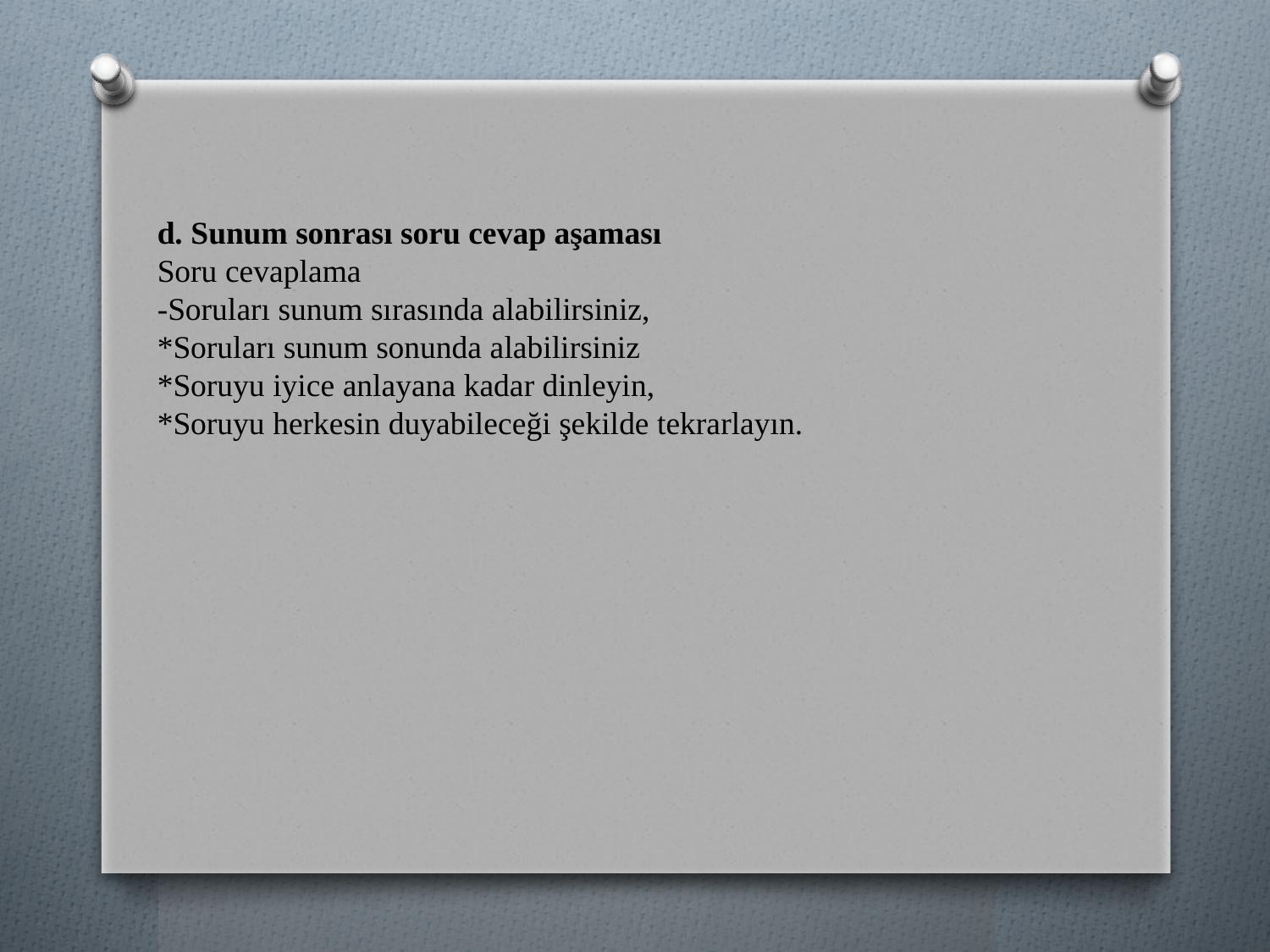

d. Sunum sonrası soru cevap aşaması
Soru cevaplama
-Soruları sunum sırasında alabilirsiniz,
*Soruları sunum sonunda alabilirsiniz
*Soruyu iyice anlayana kadar dinleyin,
*Soruyu herkesin duyabileceği şekilde tekrarlayın.